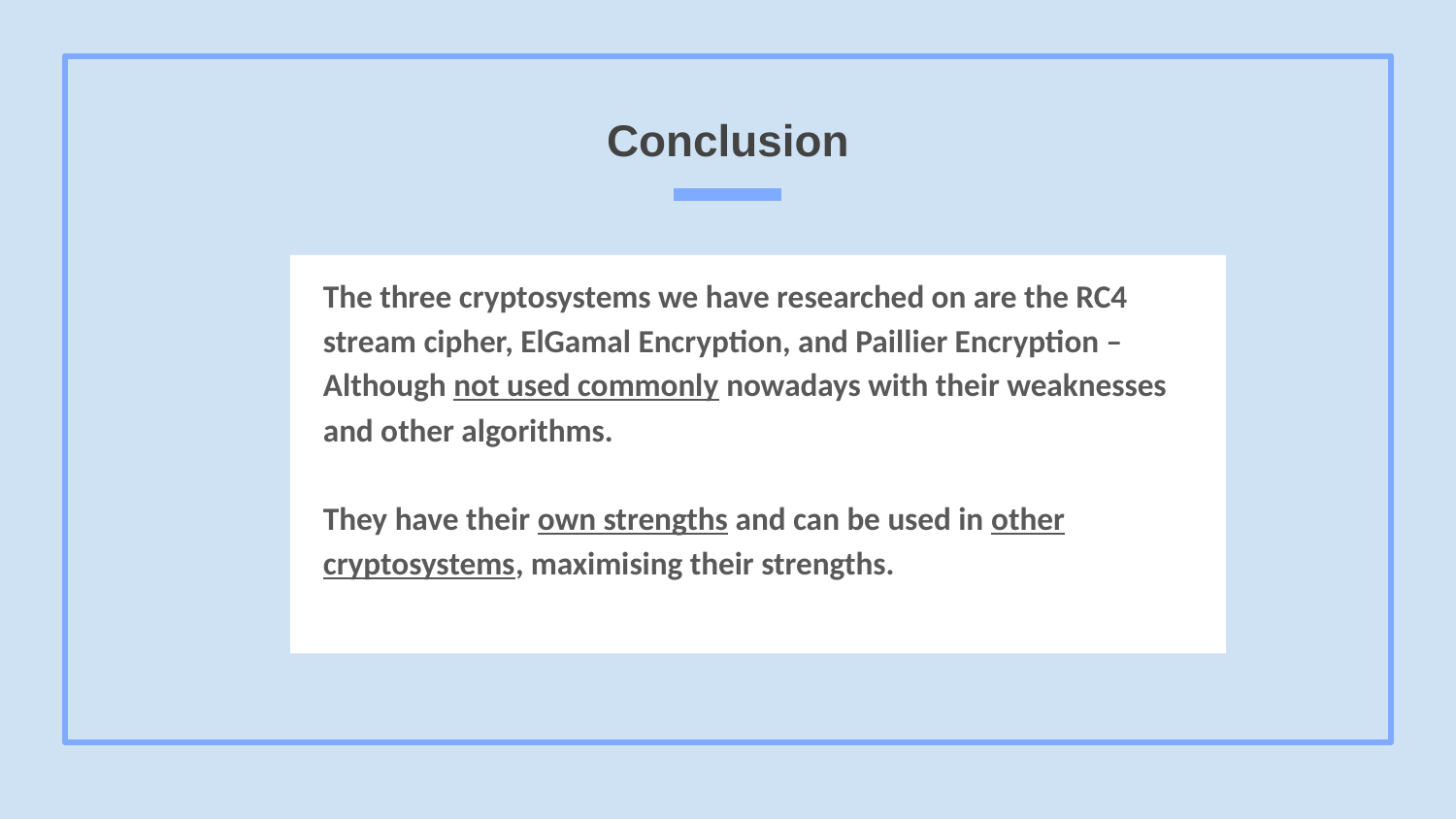

# Conclusion
The three cryptosystems we have researched on are the RC4 stream cipher, ElGamal Encryption, and Paillier Encryption – Although not used commonly nowadays with their weaknesses and other algorithms.

They have their own strengths and can be used in other cryptosystems, maximising their strengths.